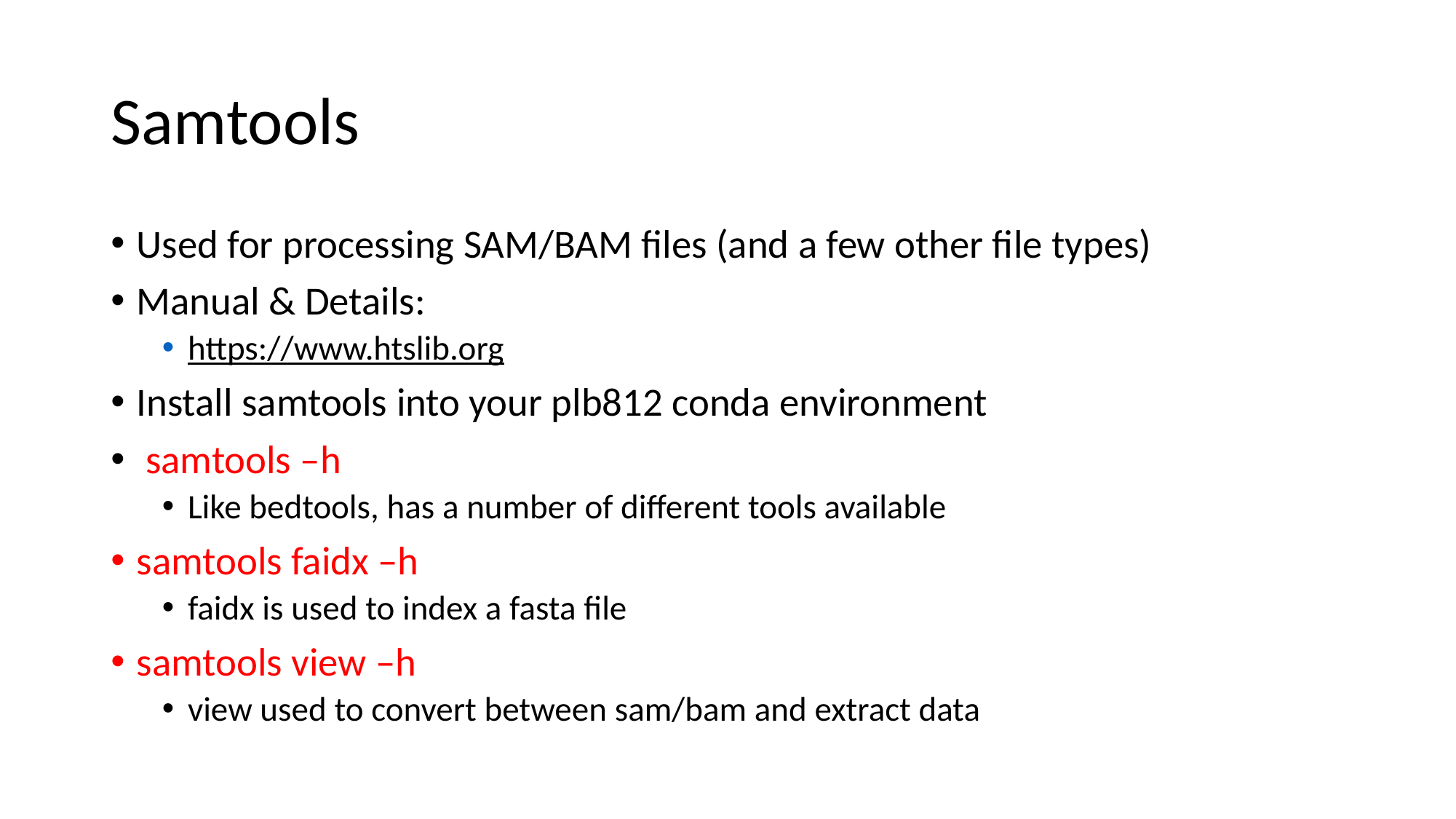

# Samtools
Used for processing SAM/BAM files (and a few other file types)
Manual & Details:
https://www.htslib.org
Install samtools into your plb812 conda environment
 samtools –h
Like bedtools, has a number of different tools available
samtools faidx –h
faidx is used to index a fasta file
samtools view –h
view used to convert between sam/bam and extract data